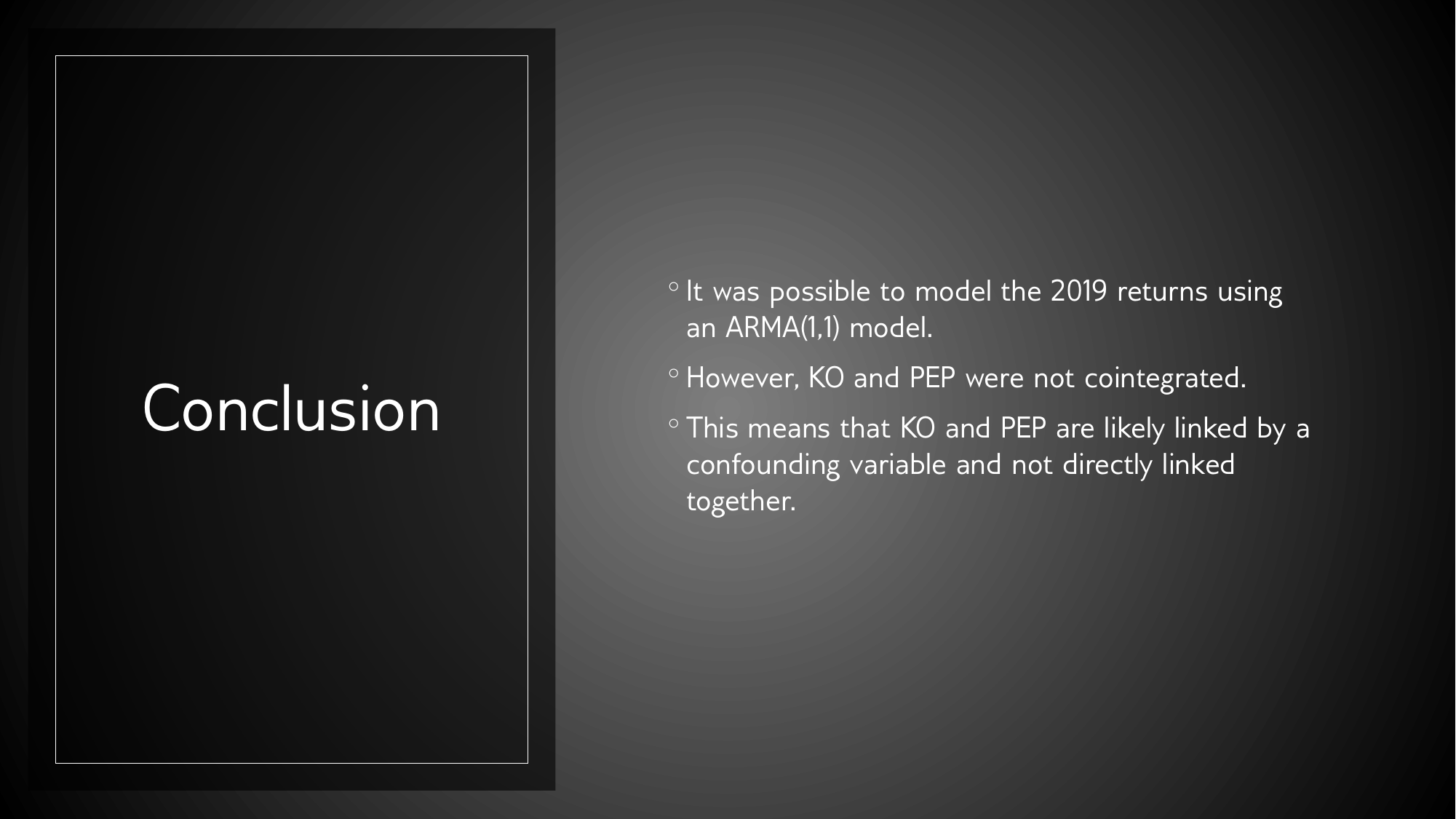

It was possible to model the 2019 returns using an ARMA(1,1) model.
However, KO and PEP were not cointegrated.
This means that KO and PEP are likely linked by a confounding variable and not directly linked together.
# Conclusion